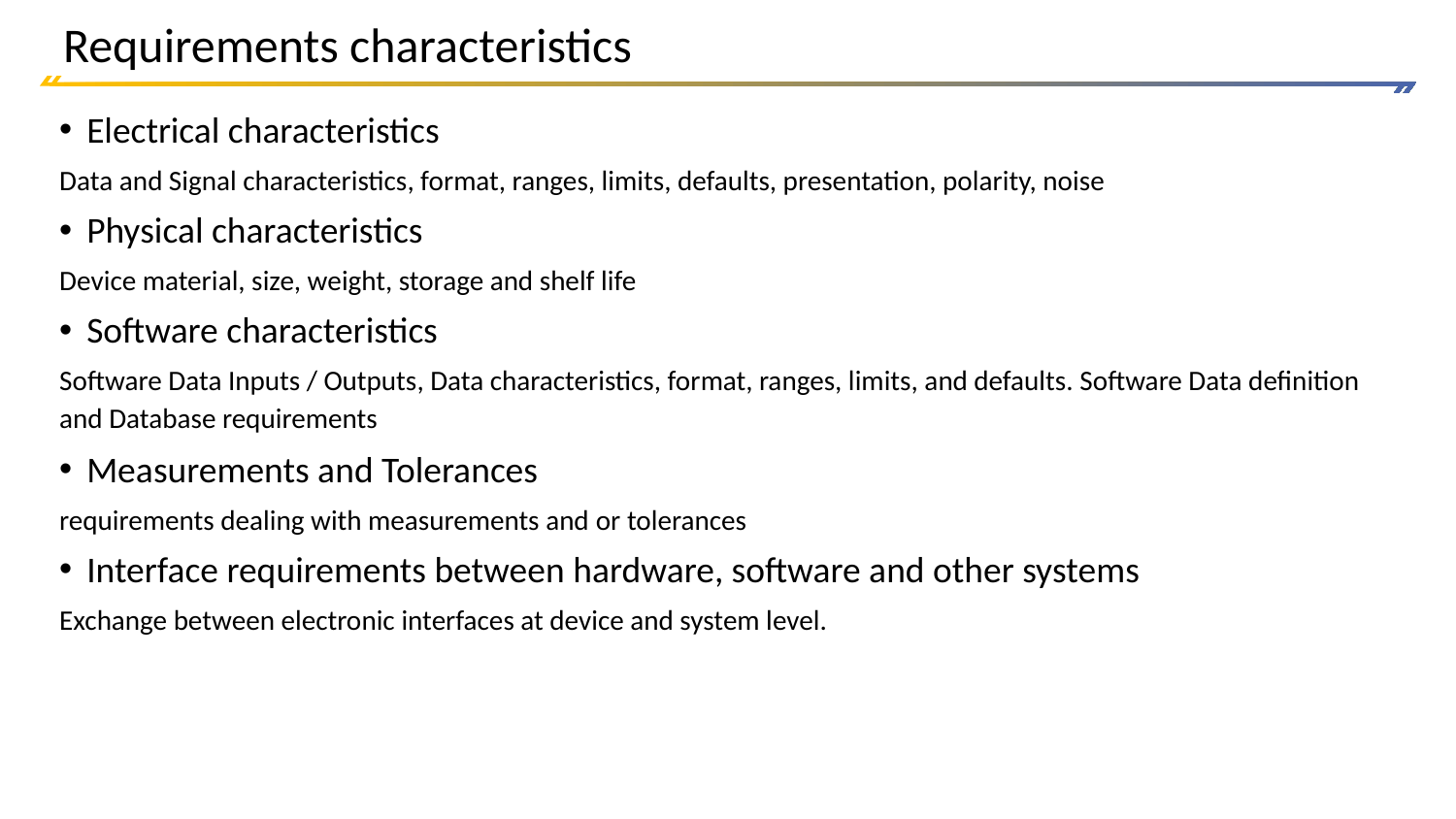

# Requirements characteristics
Electrical characteristics
Data and Signal characteristics, format, ranges, limits, defaults, presentation, polarity, noise
Physical characteristics
Device material, size, weight, storage and shelf life
Software characteristics
Software Data Inputs / Outputs, Data characteristics, format, ranges, limits, and defaults. Software Data definition and Database requirements
Measurements and Tolerances
requirements dealing with measurements and or tolerances
Interface requirements between hardware, software and other systems
Exchange between electronic interfaces at device and system level.